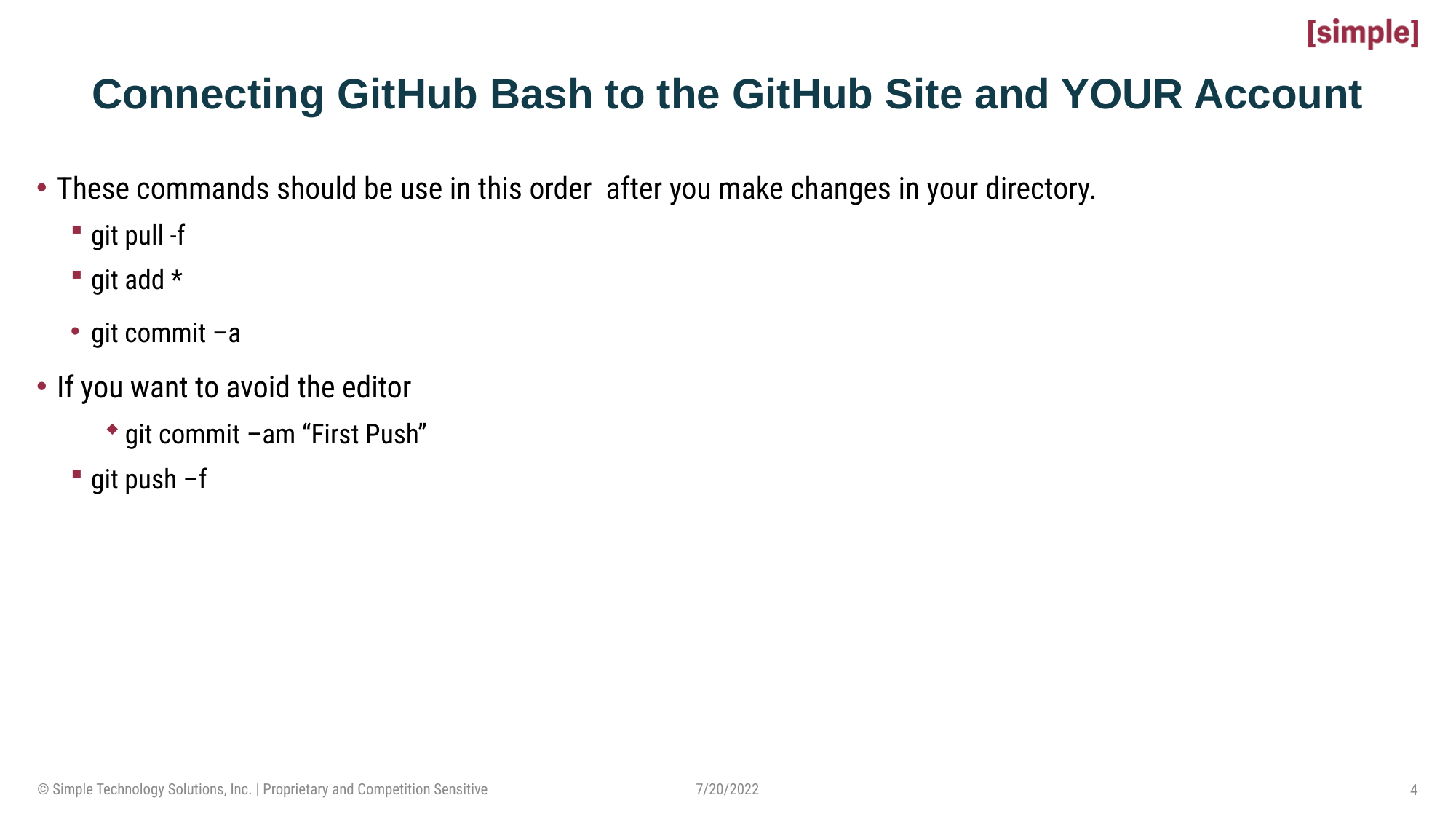

# Connecting GitHub Bash to the GitHub Site and YOUR Account
These commands should be use in this order  after you make changes in your directory.
git pull -f
git add *
git commit –a
If you want to avoid the editor
git commit –am “First Push”
git push –f

4
© Simple Technology Solutions, Inc. | Proprietary and Competition Sensitive
7/20/2022